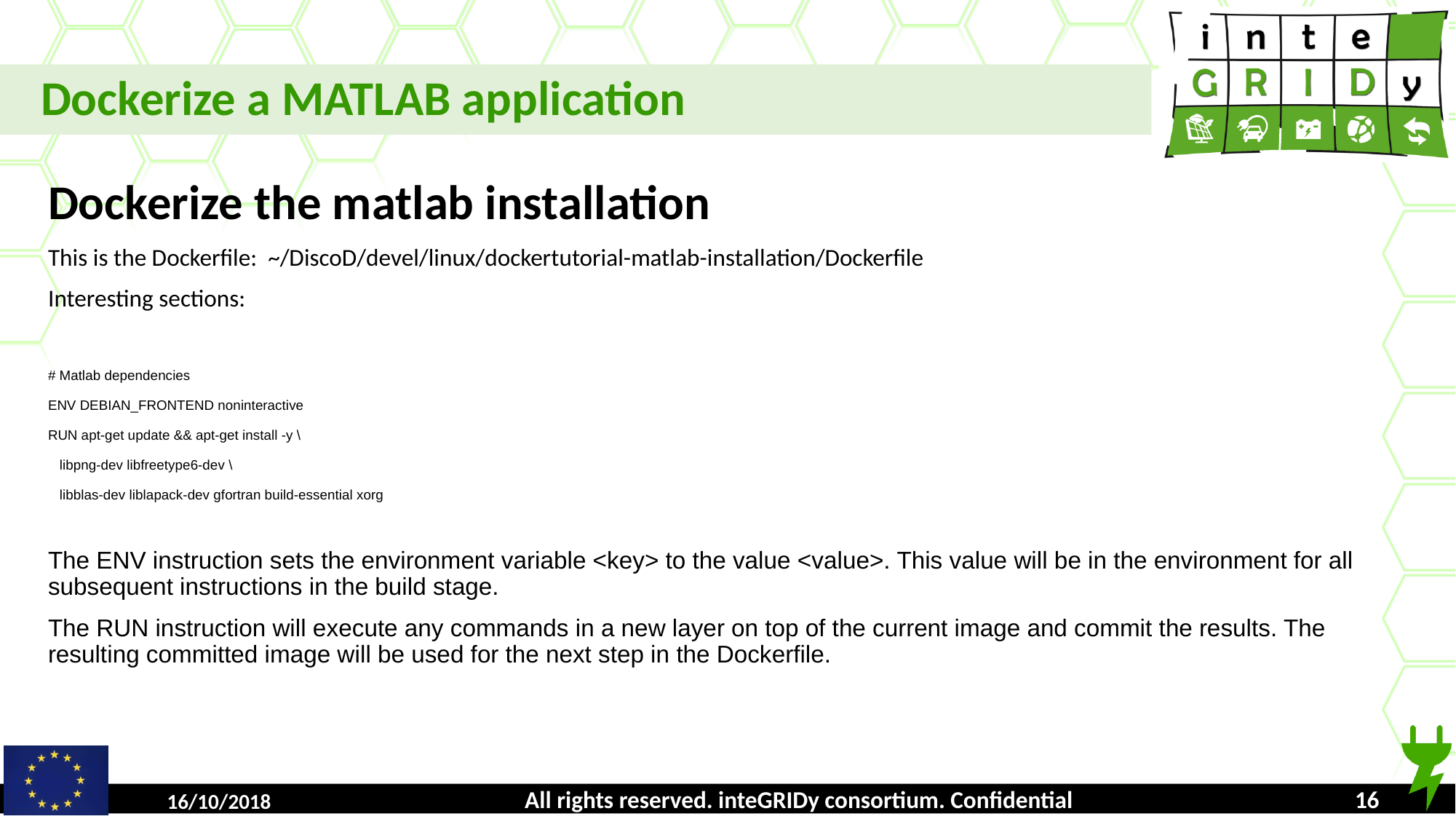

Dockerize a MATLAB application
Dockerize the matlab installation
This is the Dockerfile:  ~/DiscoD/devel/linux/dockertutorial-matlab-installation/Dockerfile
Interesting sections:

# Matlab dependencies
ENV DEBIAN_FRONTEND noninteractive
RUN apt-get update && apt-get install -y \
   libpng-dev libfreetype6-dev \
   libblas-dev liblapack-dev gfortran build-essential xorg

The ENV instruction sets the environment variable <key> to the value <value>. This value will be in the environment for all subsequent instructions in the build stage.
The RUN instruction will execute any commands in a new layer on top of the current image and commit the results. The resulting committed image will be used for the next step in the Dockerfile.

All rights reserved. inteGRIDy consortium. Confidential
16/10/2018
16